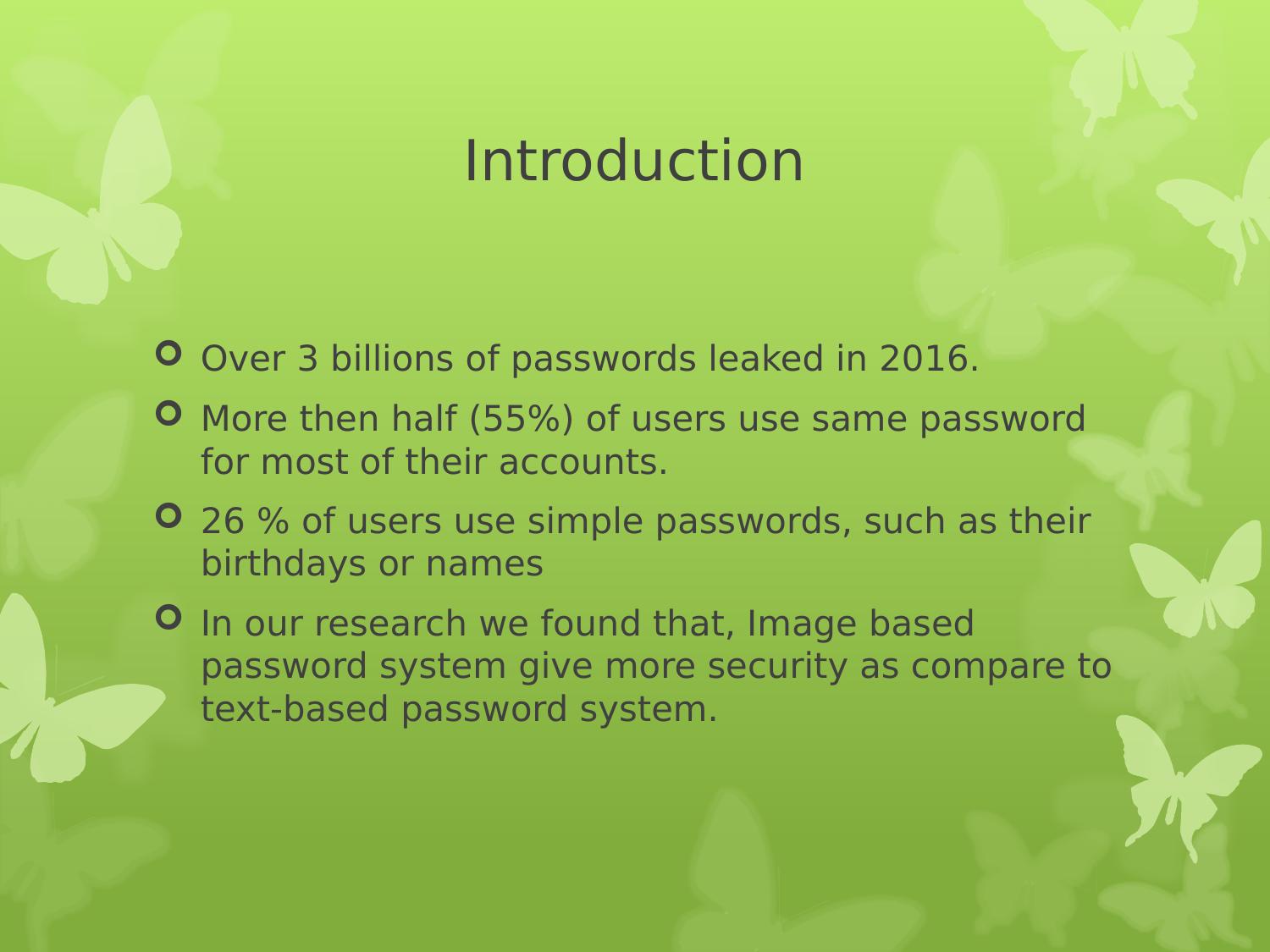

# Introduction
Over 3 billions of passwords leaked in 2016.
More then half (55%) of users use same password for most of their accounts.
26 % of users use simple passwords, such as their birthdays or names
In our research we found that, Image based password system give more security as compare to text-based password system.